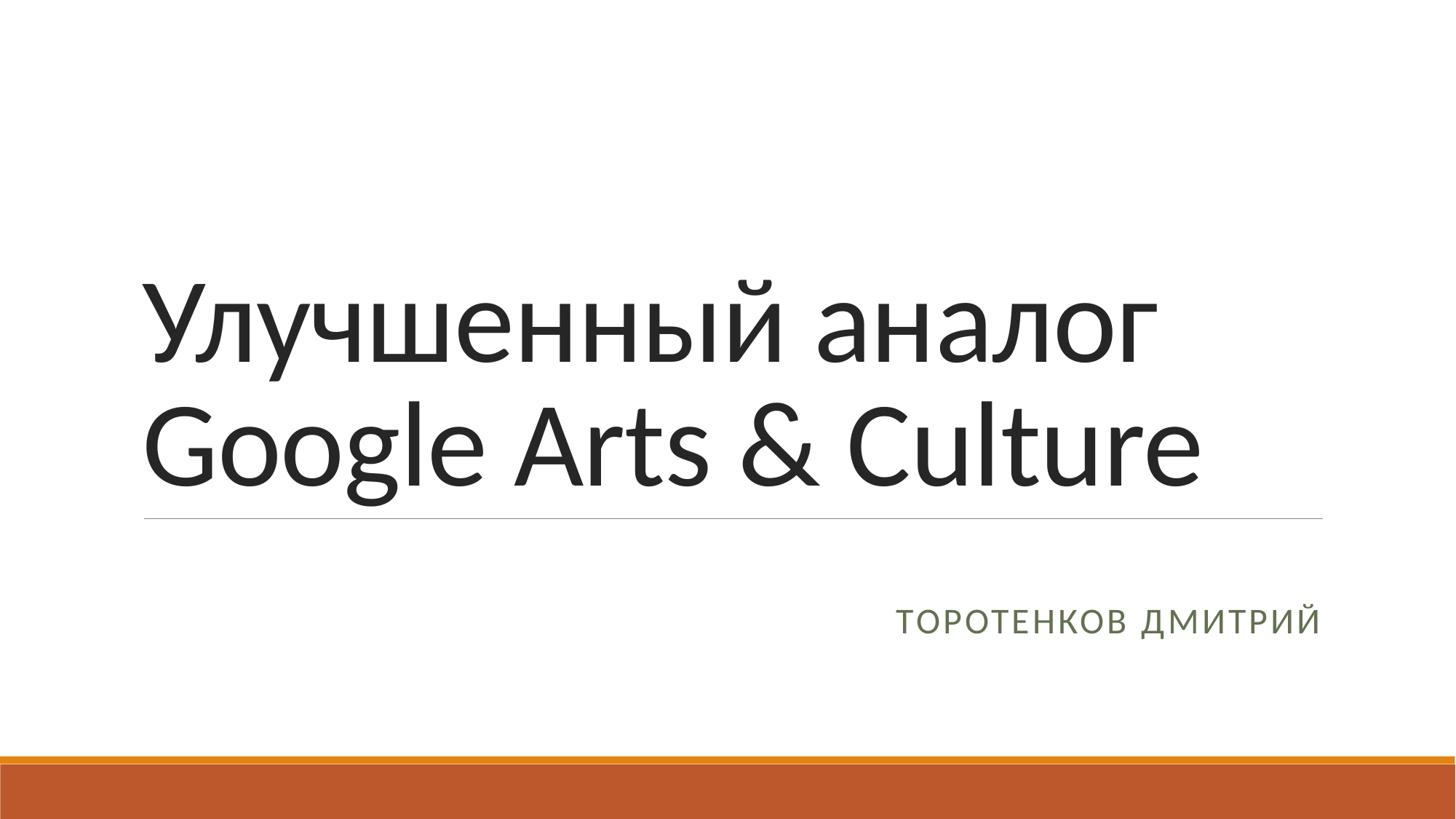

# Улучшенный аналог Google Arts & Culture

Торотенков Дмитрий